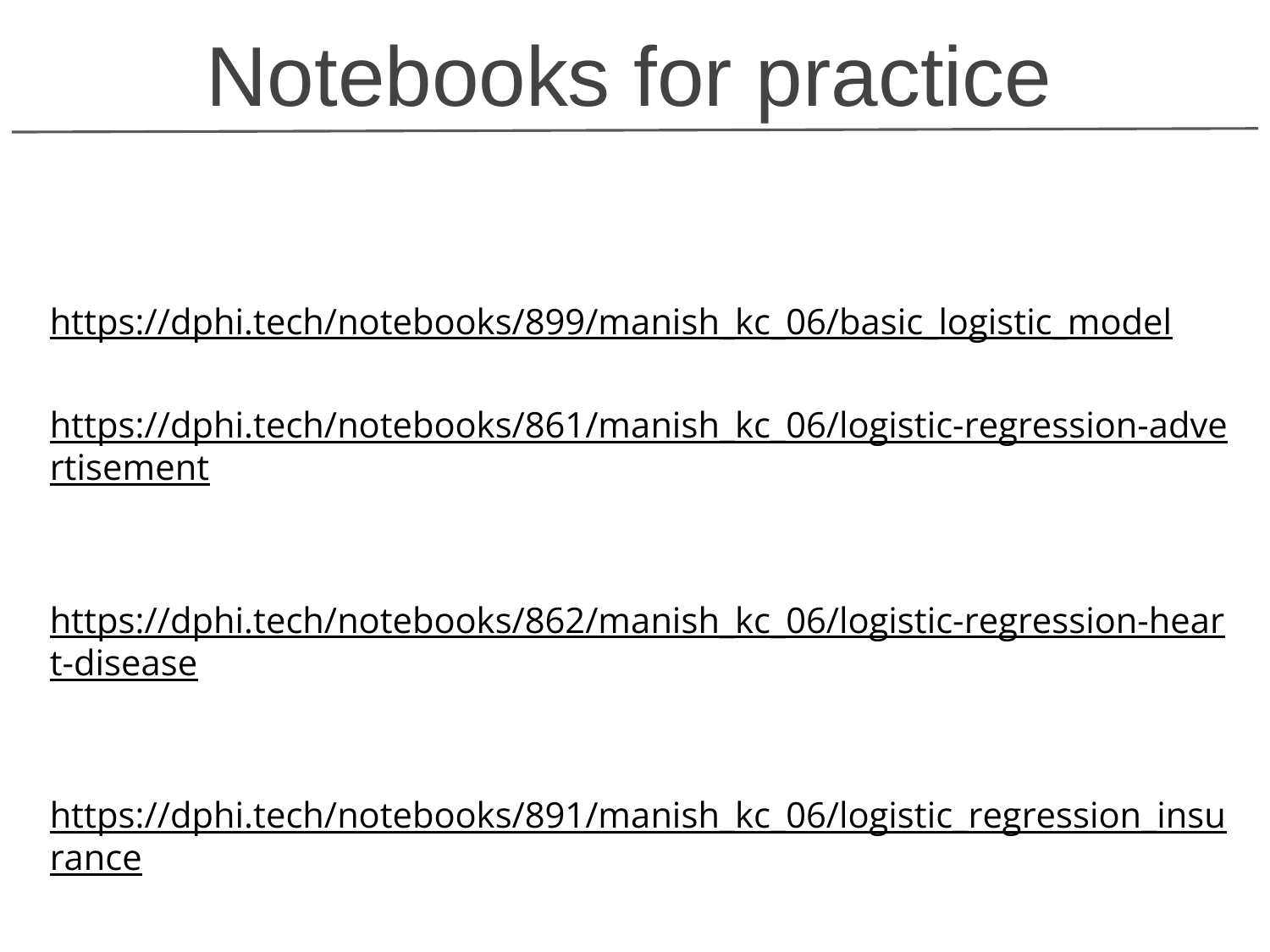

Notebooks for practice
https://dphi.tech/notebooks/899/manish_kc_06/basic_logistic_model

https://dphi.tech/notebooks/861/manish_kc_06/logistic-regression-advertisement

https://dphi.tech/notebooks/862/manish_kc_06/logistic-regression-heart-disease

https://dphi.tech/notebooks/891/manish_kc_06/logistic_regression_insurance